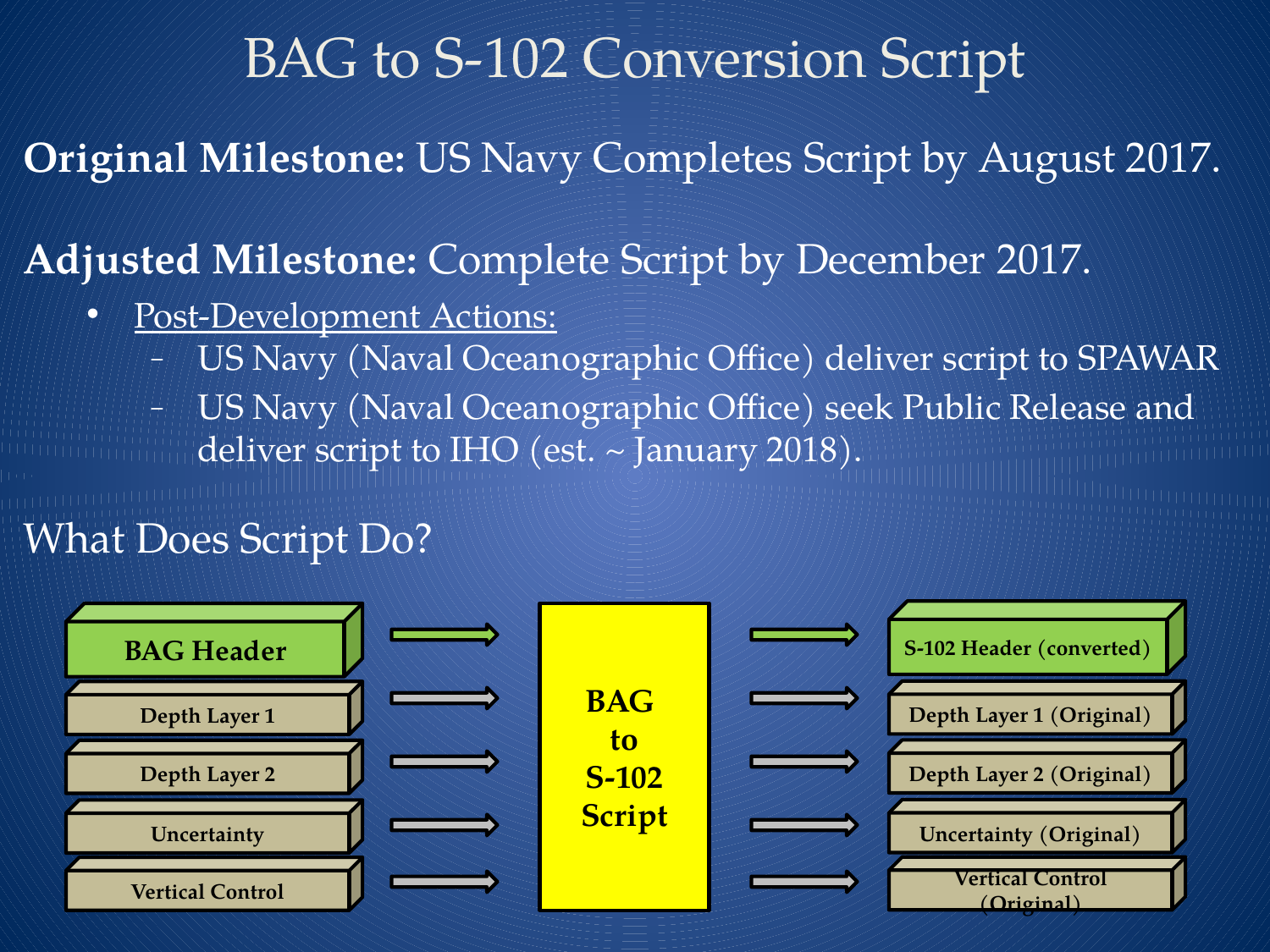

BAG to S-102 Conversion Script
Original Milestone: US Navy Completes Script by August 2017.

Adjusted Milestone: Complete Script by December 2017.

Post-Development Actions:
US Navy (Naval Oceanographic Office) deliver script to SPAWAR

US Navy (Naval Oceanographic Office) seek Public Release and deliver script to IHO (est. ~ January 2018).

What Does Script Do?
S-102 Header (converted)
BAG Header
BAG
to
S-102 Script

Depth Layer 1 (Original)
Depth Layer 1

Depth Layer 2 (Original)
Depth Layer 2

Uncertainty (Original)
Uncertainty

Vertical Control (Original)
Vertical Control